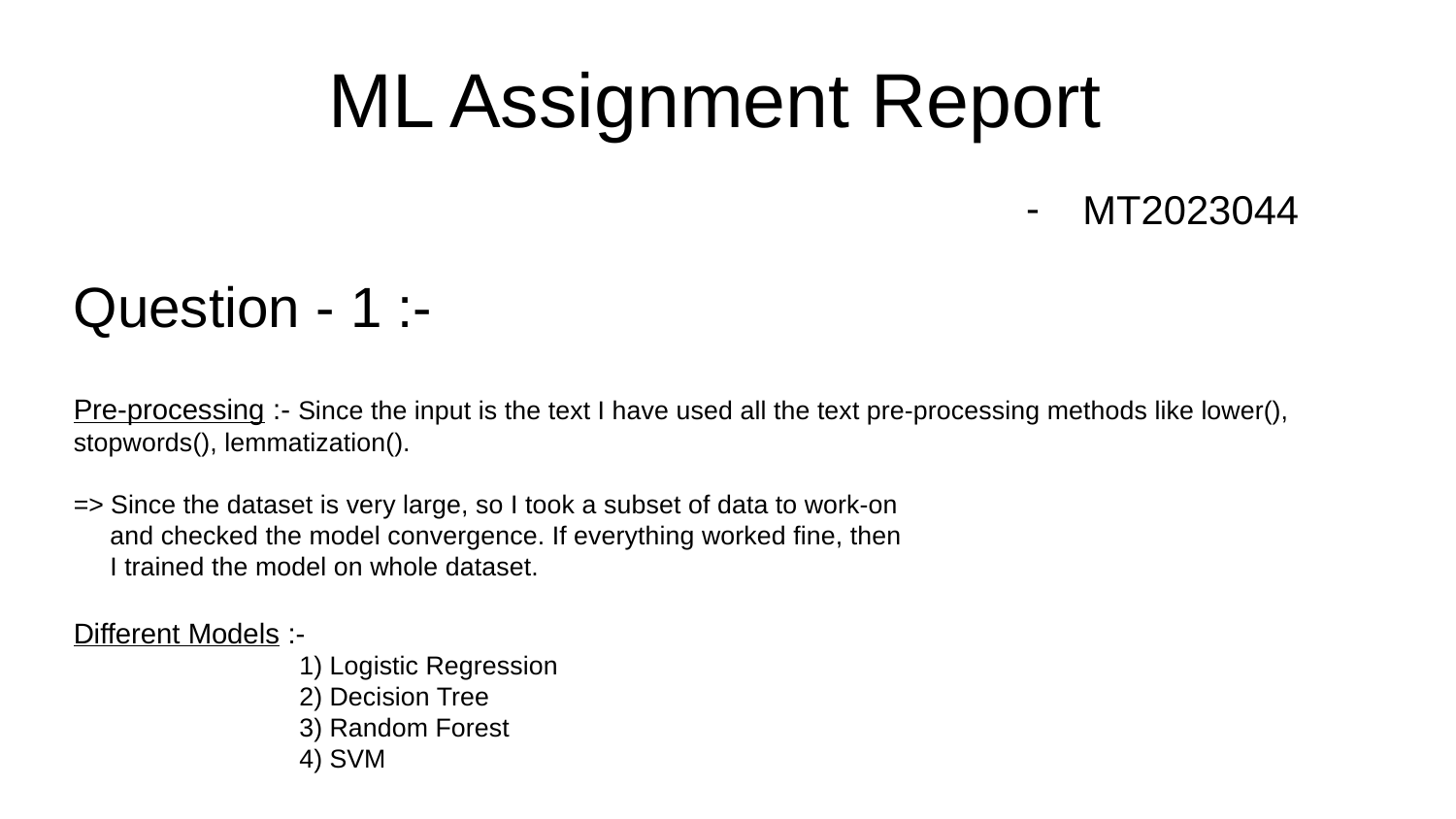

# ML Assignment Report
MT2023044
Question - 1 :-
Pre-processing :- Since the input is the text I have used all the text pre-processing methods like lower(), stopwords(), lemmatization().

=> Since the dataset is very large, so I took a subset of data to work-on
     and checked the model convergence. If everything worked fine, then
     I trained the model on whole dataset.

Different Models :-
                               1) Logistic Regression
                               2) Decision Tree
                               3) Random Forest
                               4) SVM